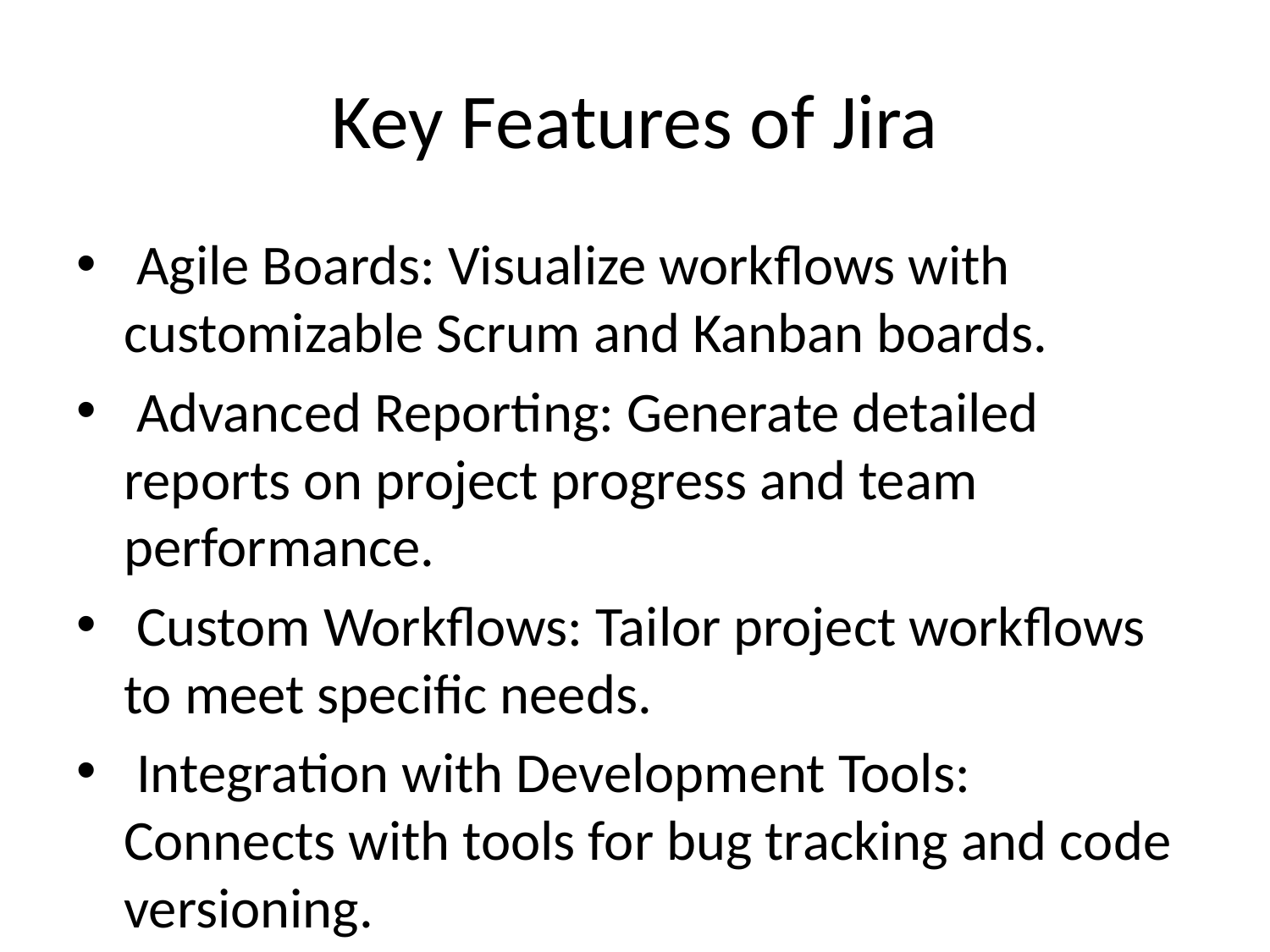

# Key Features of Jira
 Agile Boards: Visualize workflows with customizable Scrum and Kanban boards.
 Advanced Reporting: Generate detailed reports on project progress and team performance.
 Custom Workflows: Tailor project workflows to meet specific needs.
 Integration with Development Tools: Connects with tools for bug tracking and code versioning.